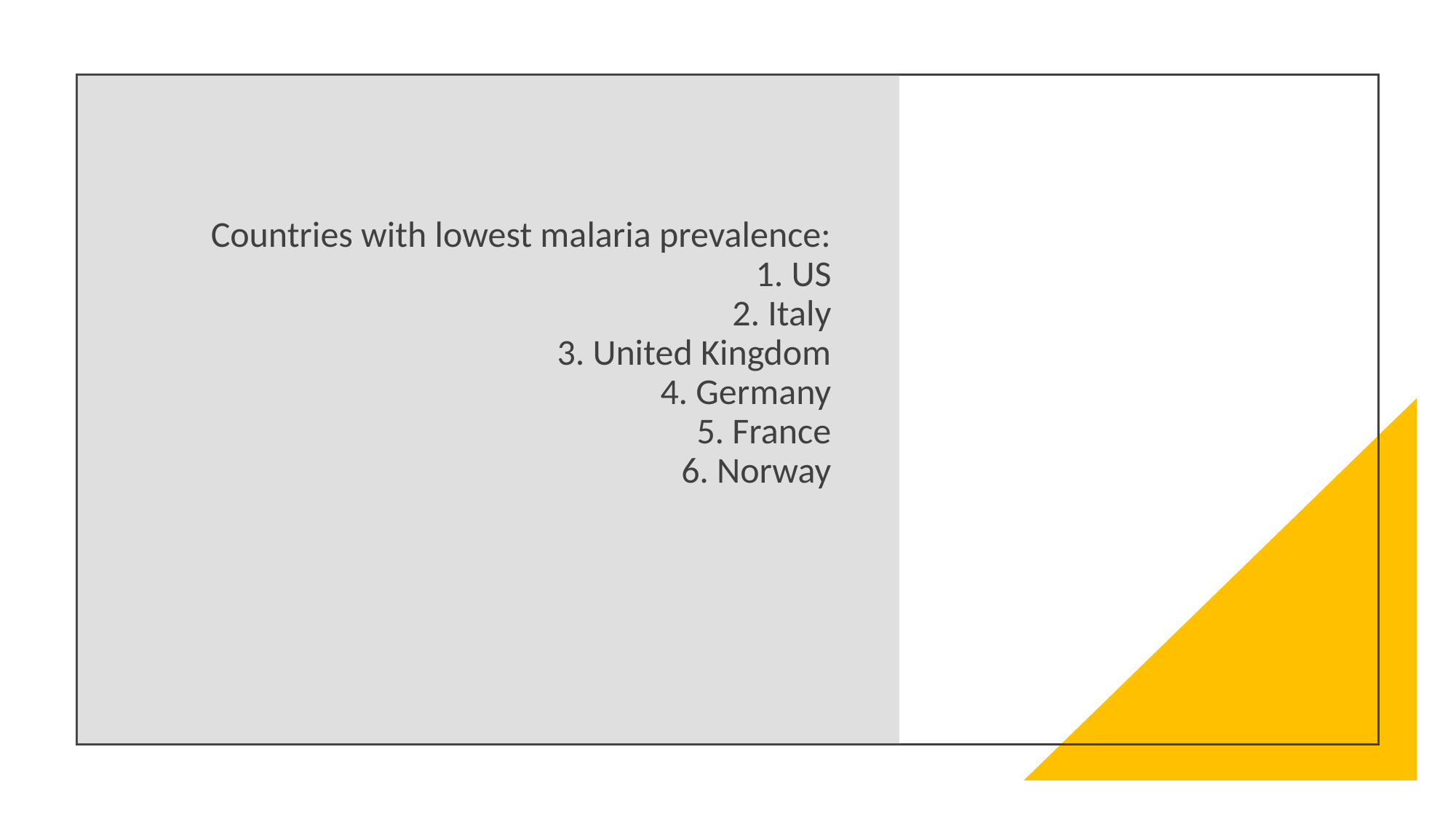

# Countries with lowest malaria prevalence: 1. US 2. Italy 3. United Kingdom 4. Germany 5. France 6. Norway